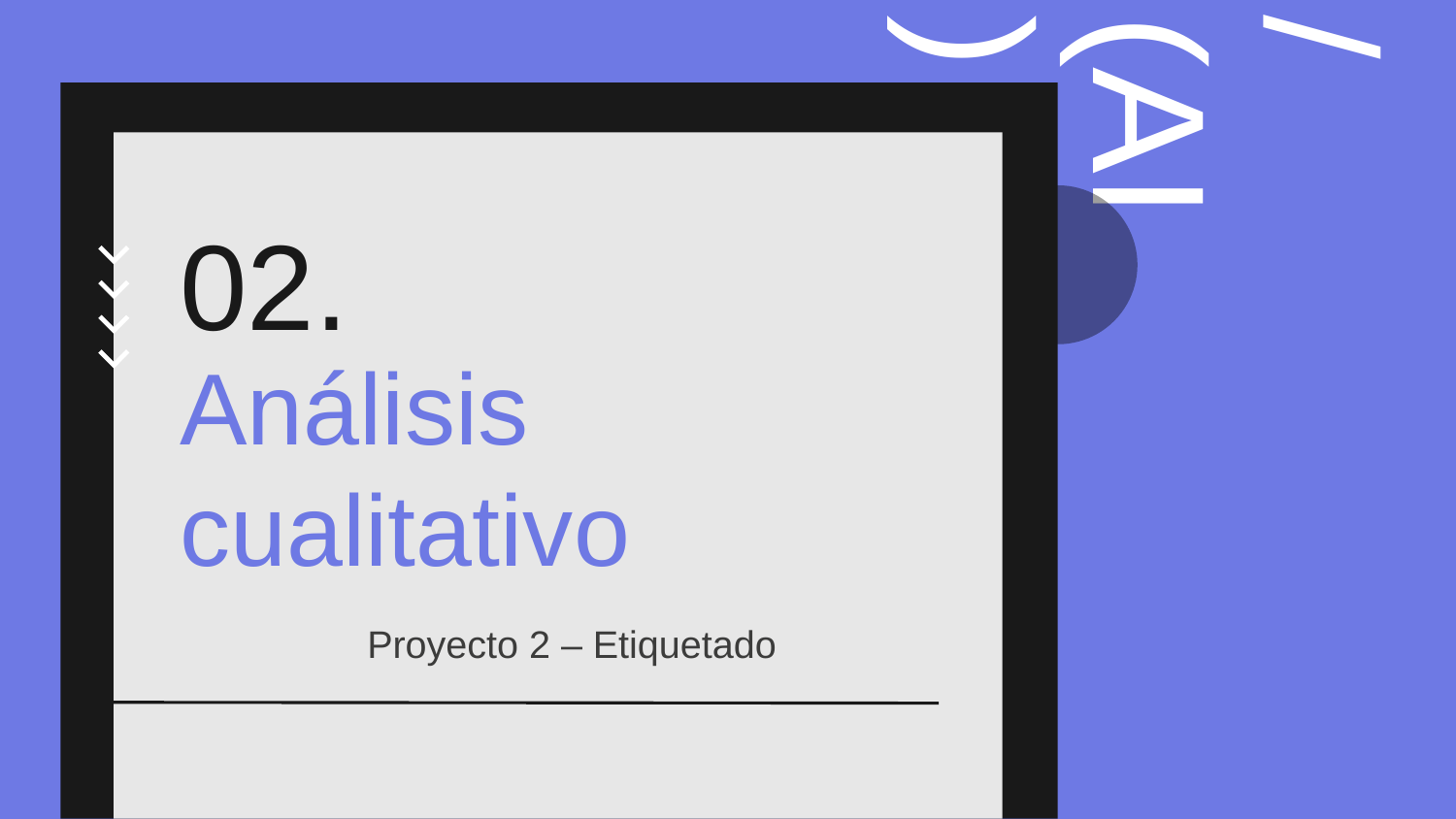

02.

# Análisis  cualitativo
Proyecto 2 – Etiquetado